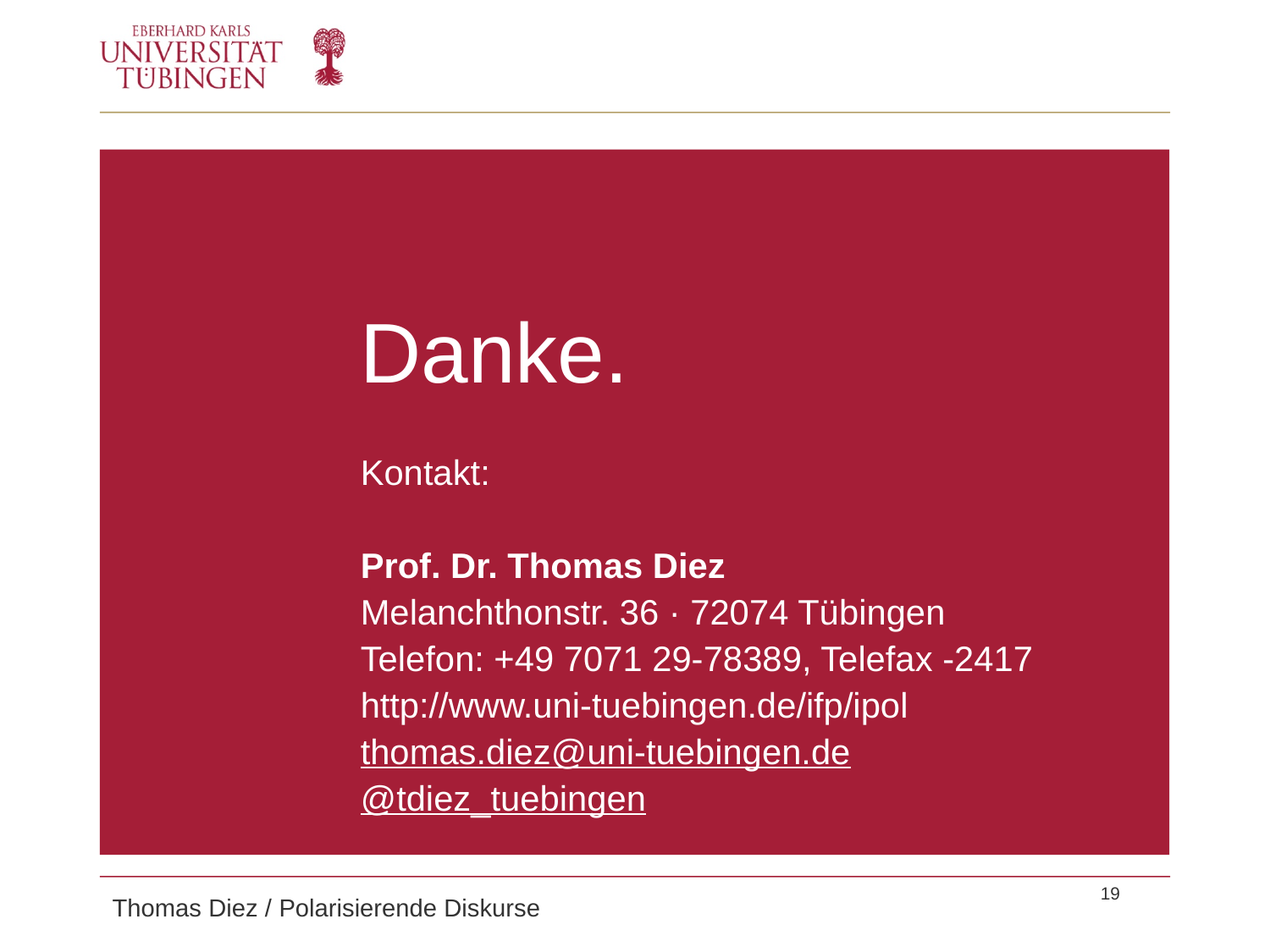

Danke.

Kontakt:

Prof. Dr. Thomas Diez
Melanchthonstr. 36 · 72074 Tübingen
Telefon: +49 7071 29-78389, Telefax -2417
http://www.uni-tuebingen.de/ifp/ipol
thomas.diez@uni-tuebingen.de
@tdiez_tuebingen
19